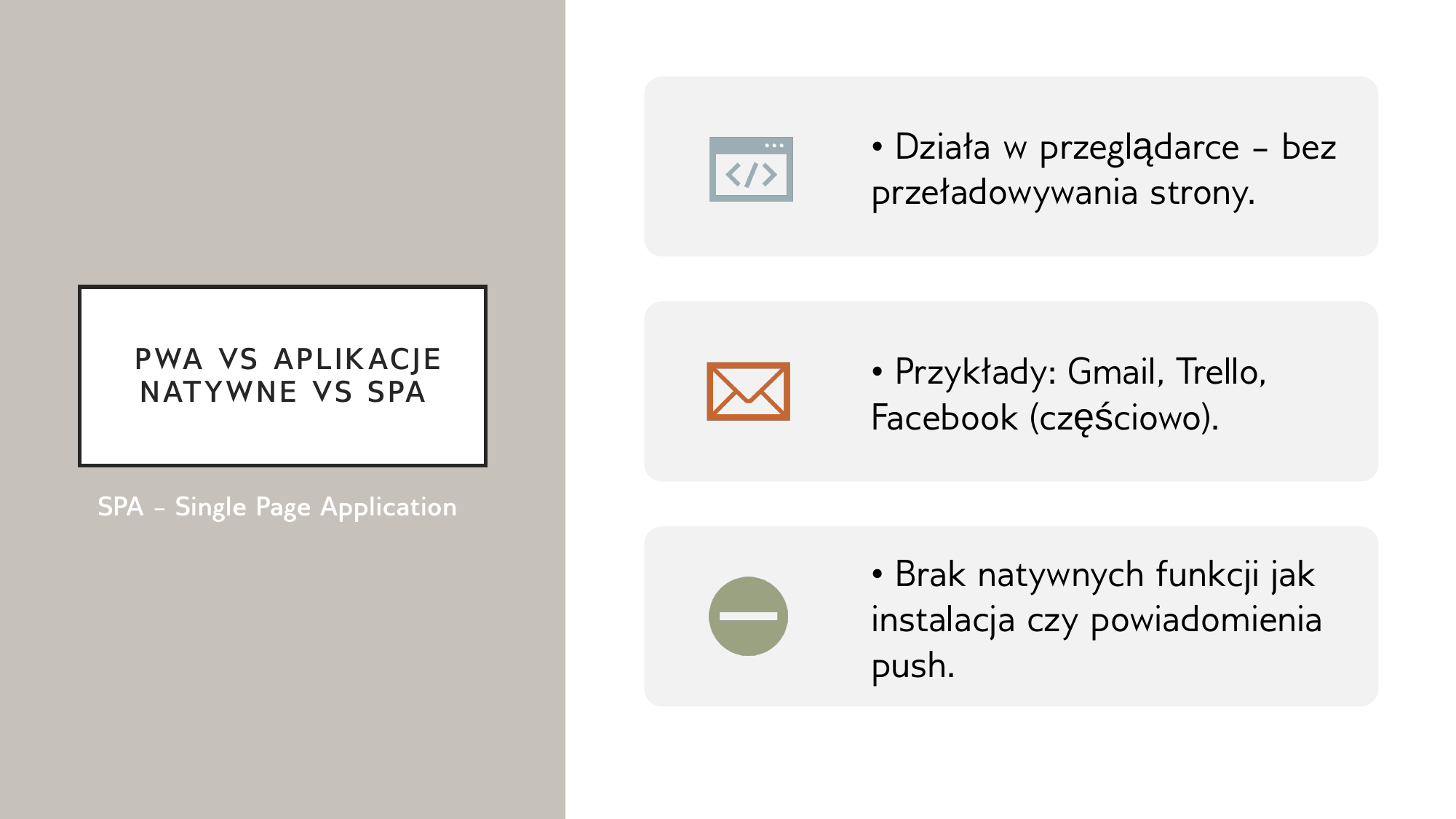

• Działa w przeglądarce – bez przeładowywania strony.
• Przykłady: Gmail, Trello, Facebook (częściowo).
• Brak natywnych funkcji jak instalacja czy powiadomienia push.
# PWA vs Aplikacje natywne vs SPA
SPA – Single Page Application